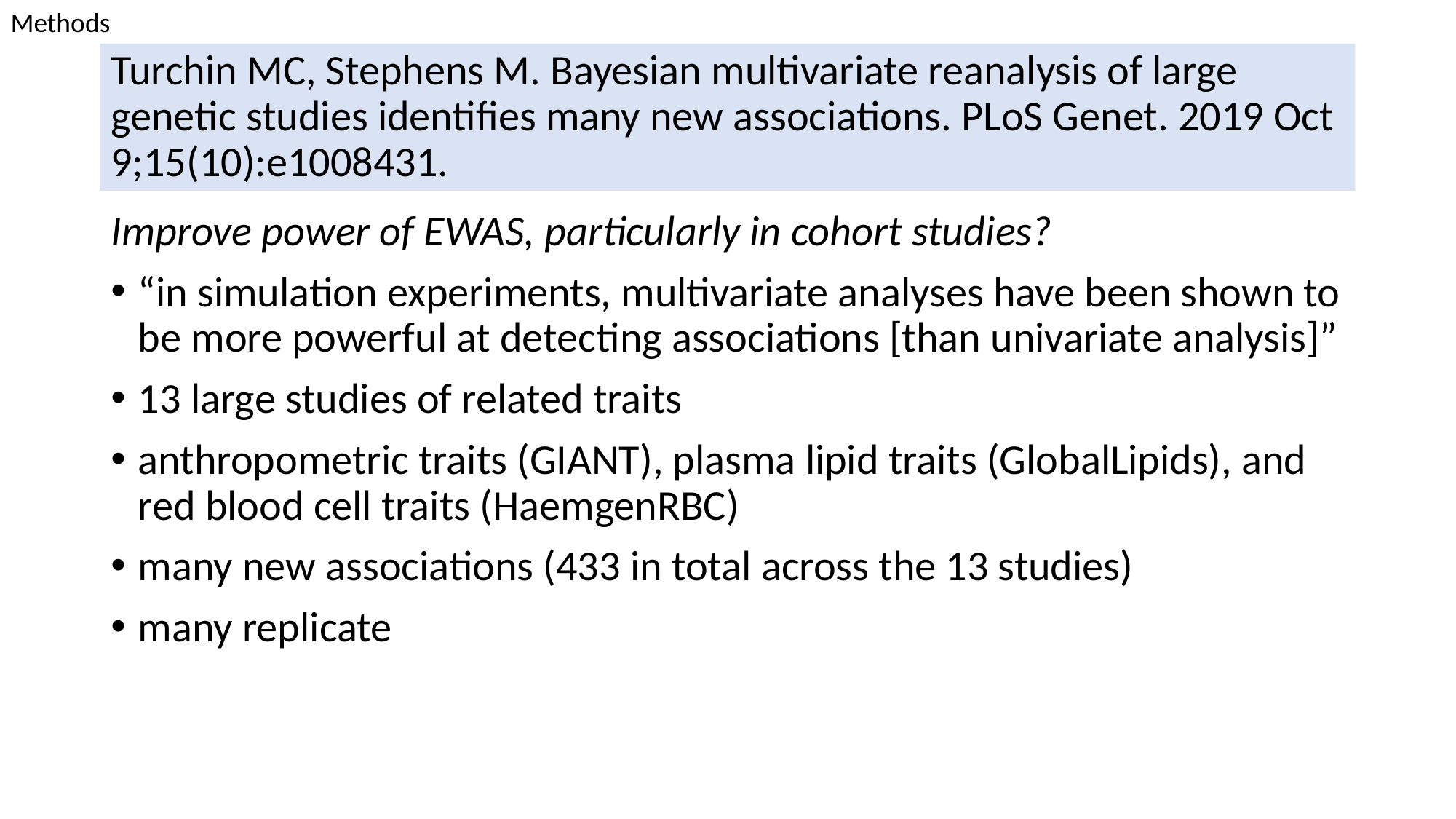

Methods
# Turchin MC, Stephens M. Bayesian multivariate reanalysis of large genetic studies identifies many new associations. PLoS Genet. 2019 Oct 9;15(10):e1008431.
Improve power of EWAS, particularly in cohort studies?
“in simulation experiments, multivariate analyses have been shown to be more powerful at detecting associations [than univariate analysis]”
13 large studies of related traits
anthropometric traits (GIANT), plasma lipid traits (GlobalLipids), and red blood cell traits (HaemgenRBC)
many new associations (433 in total across the 13 studies)
many replicate